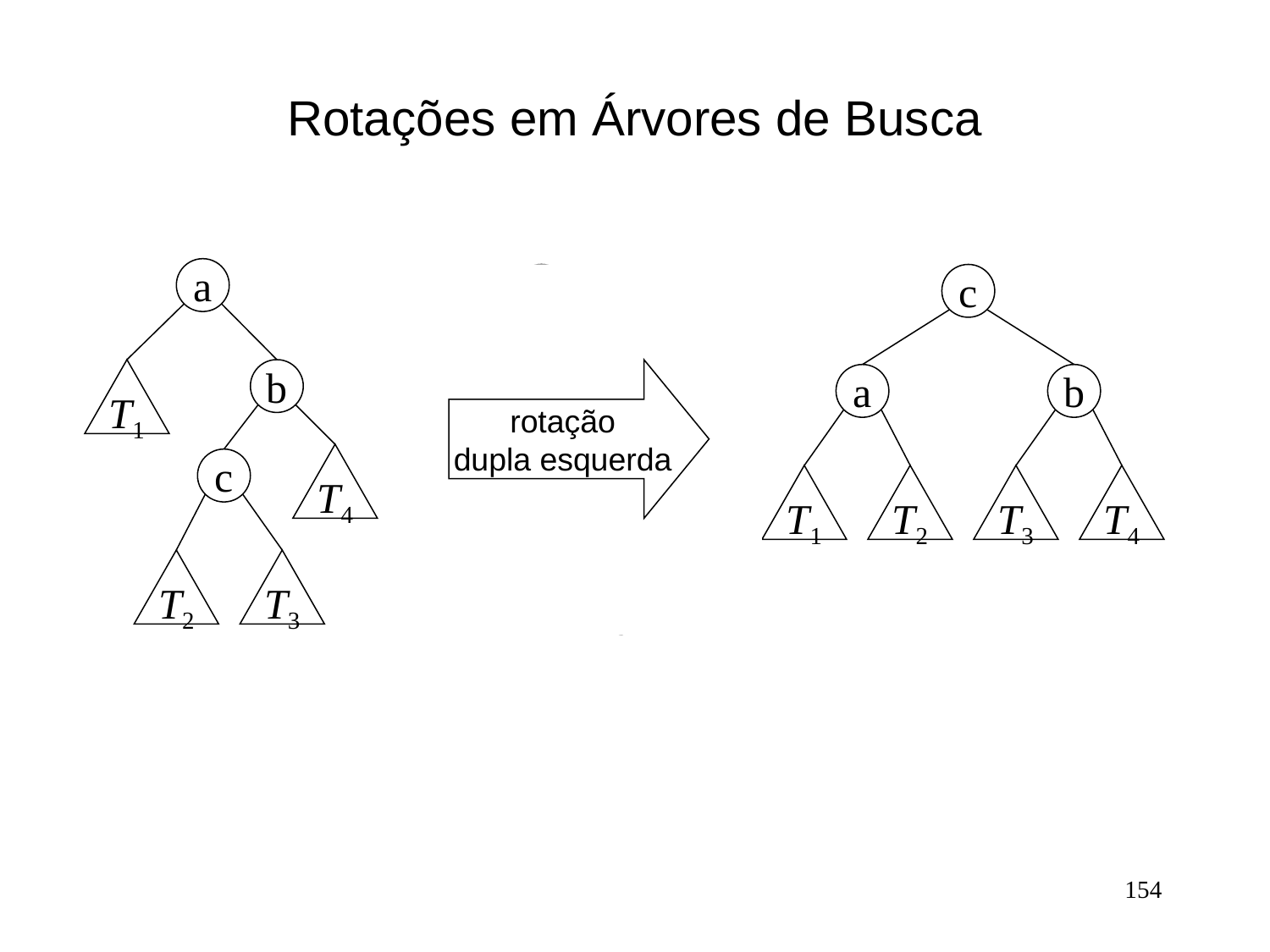

# Rotações em Árvores de Busca
a
T1
b
T4
c
T2
T3

rotação
dupla esquerda
a
T1
c
T2
b
T3
T4
c
a
b
T1
T2
T3
T4
154